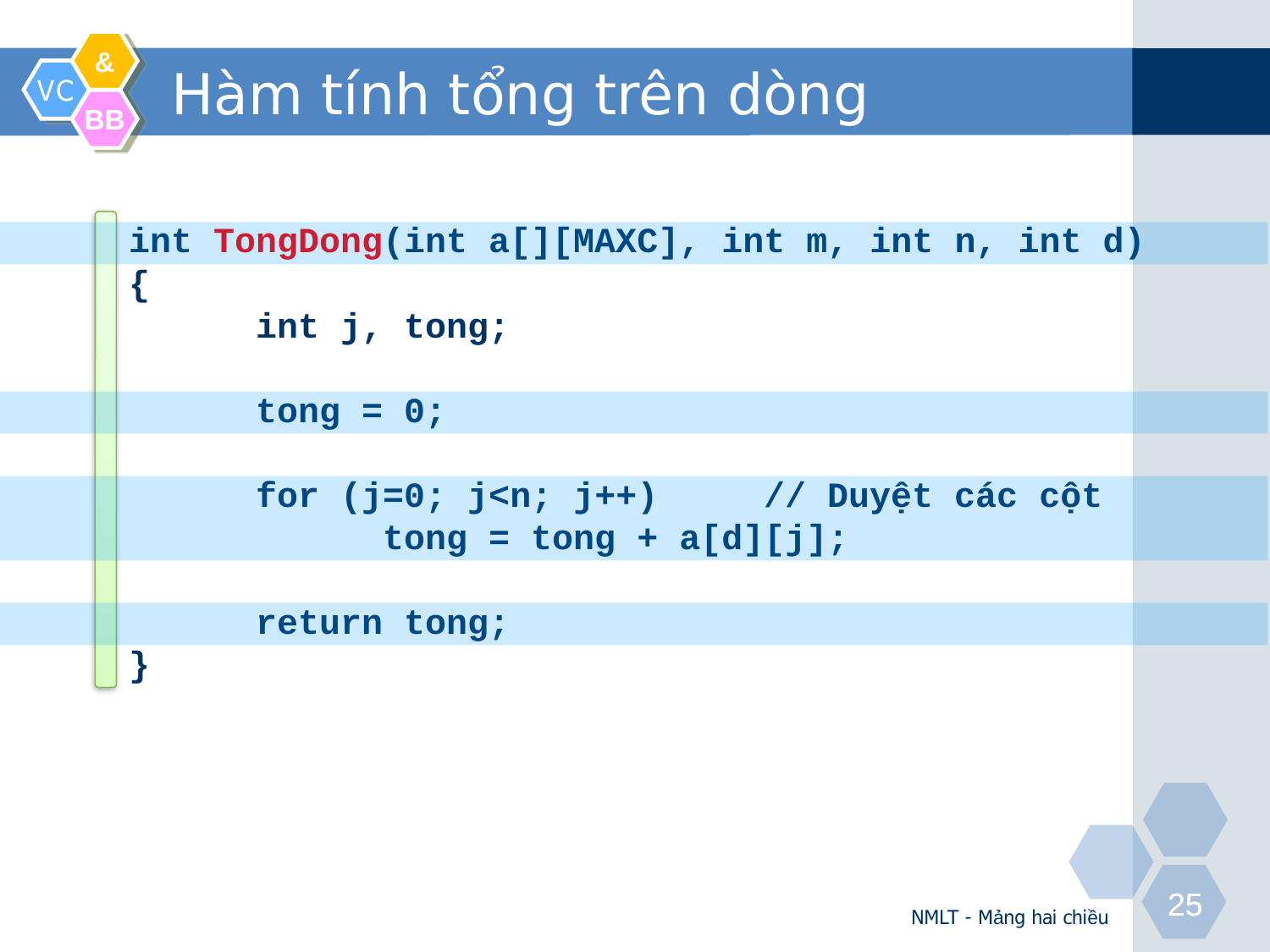

# Hàm tính tổng trên dòng

int TongDong(int a[][MAXC], int m, int n, int d)
{
	int j, tong;

	tong = 0;

	for (j=0; j<n; j++)	// Duyệt các cột
		tong = tong + a[d][j];

	return tong;
}

NMLT - Mảng hai chiều